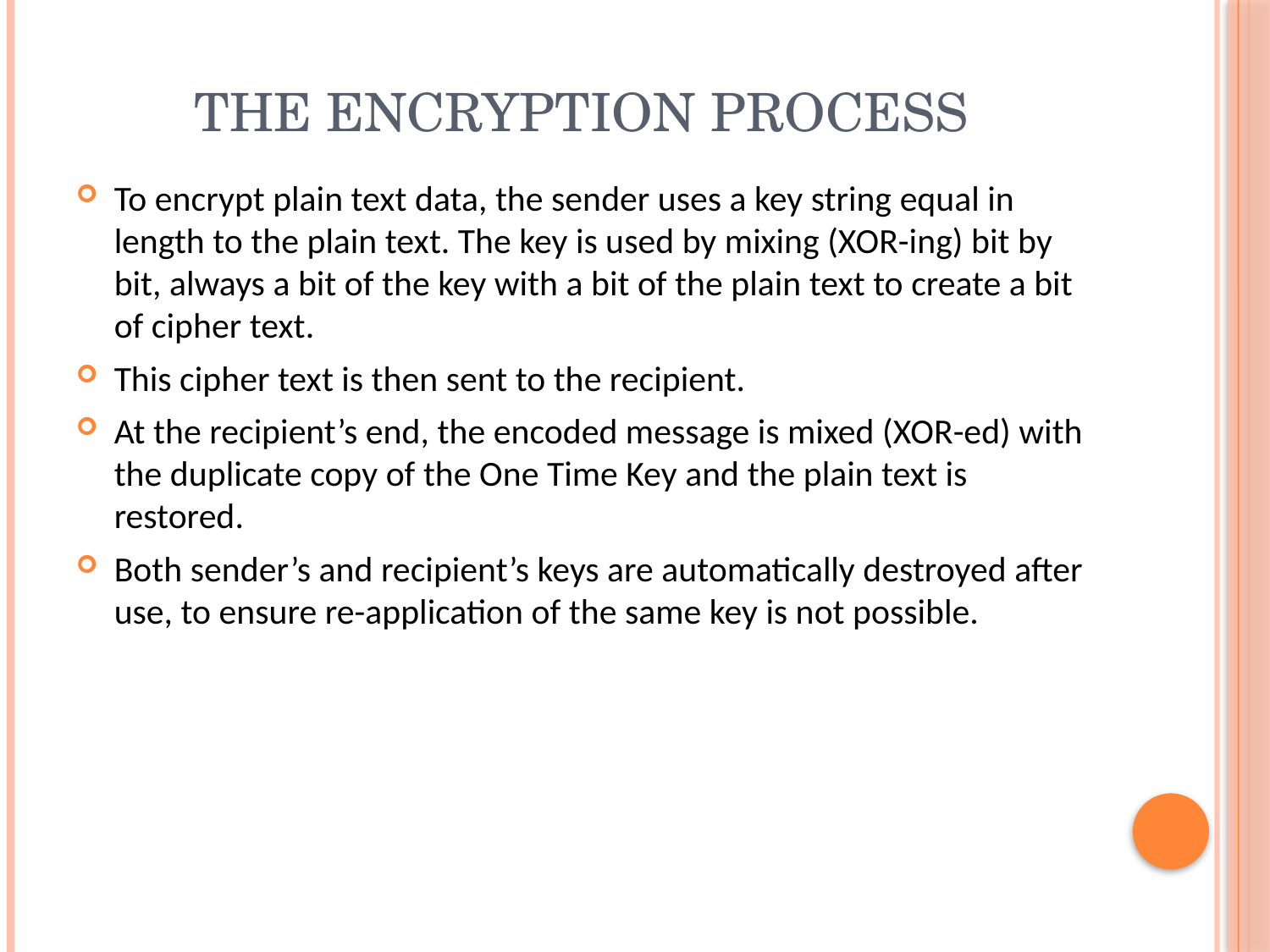

# The Encryption Process
To encrypt plain text data, the sender uses a key string equal in length to the plain text. The key is used by mixing (XOR-ing) bit by bit, always a bit of the key with a bit of the plain text to create a bit of cipher text.
This cipher text is then sent to the recipient.
At the recipient’s end, the encoded message is mixed (XOR-ed) with the duplicate copy of the One Time Key and the plain text is restored.
Both sender’s and recipient’s keys are automatically destroyed after use, to ensure re-application of the same key is not possible.